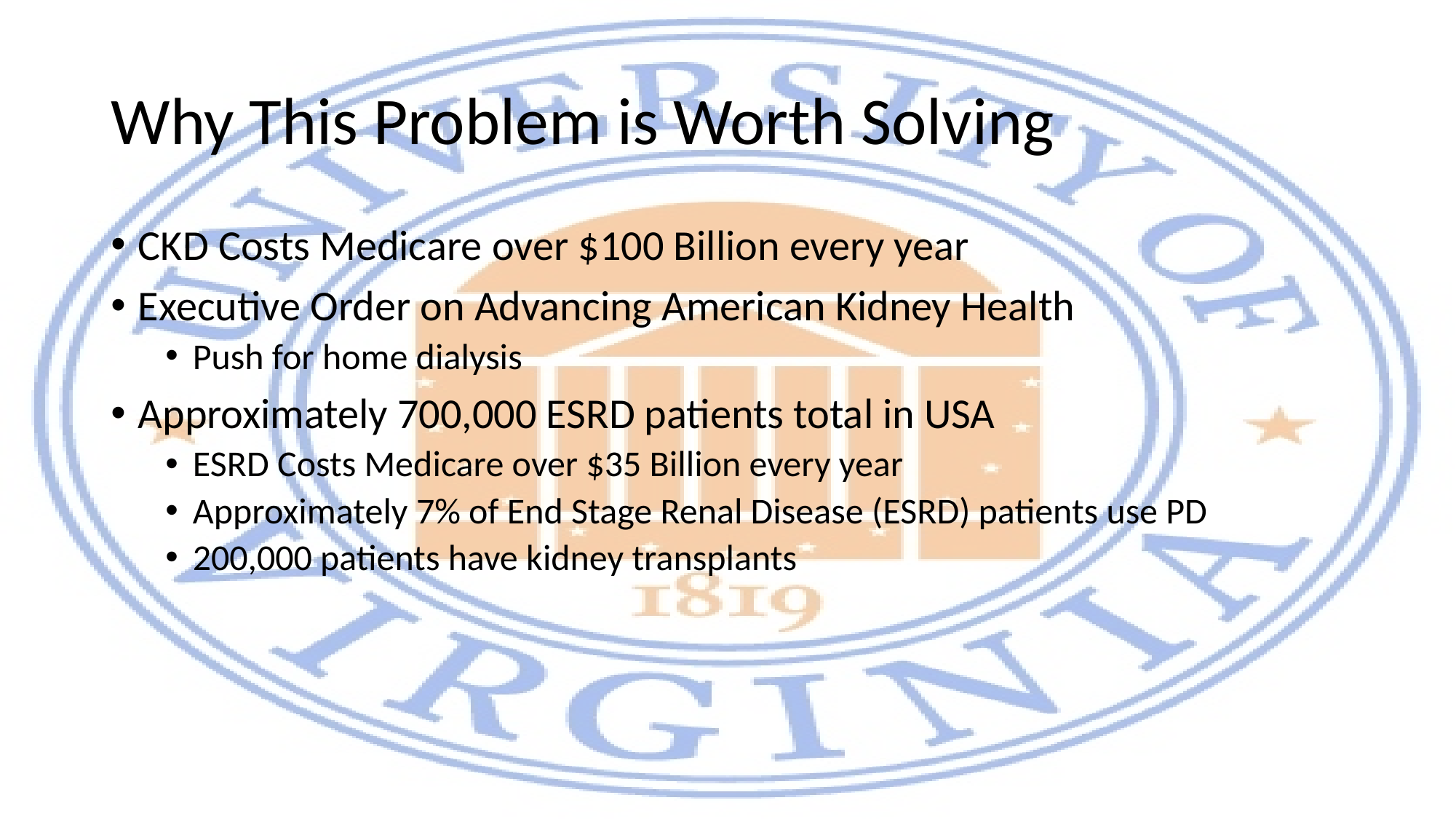

# Why This Problem is Worth Solving
CKD Costs Medicare over $100 Billion every year
Executive Order on Advancing American Kidney Health
Push for home dialysis
Approximately 700,000 ESRD patients total in USA
ESRD Costs Medicare over $35 Billion every year
Approximately 7% of End Stage Renal Disease (ESRD) patients use PD
200,000 patients have kidney transplants